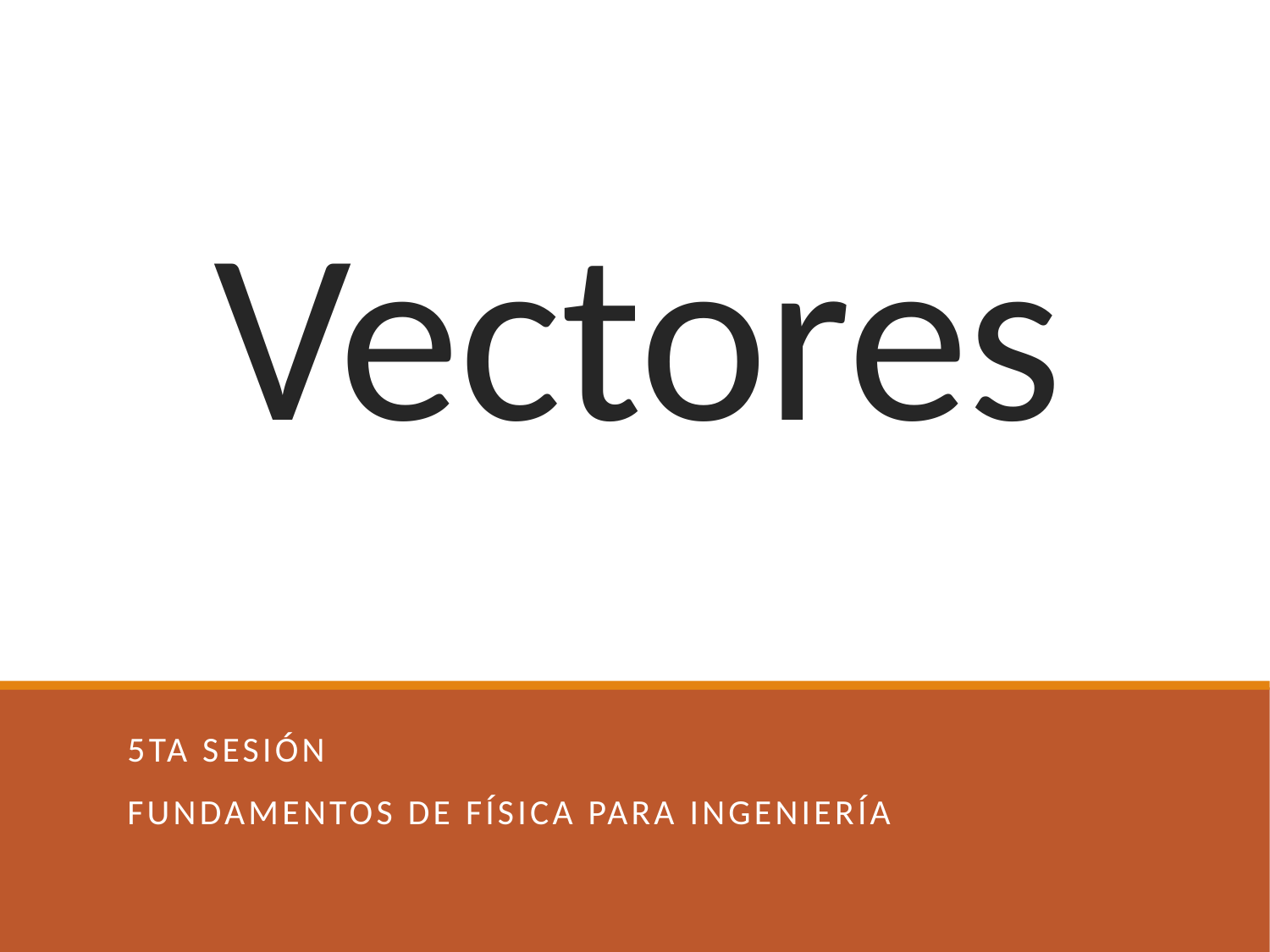

# Vectores

5TA Sesión
Fundamentos de Física para ingeniería